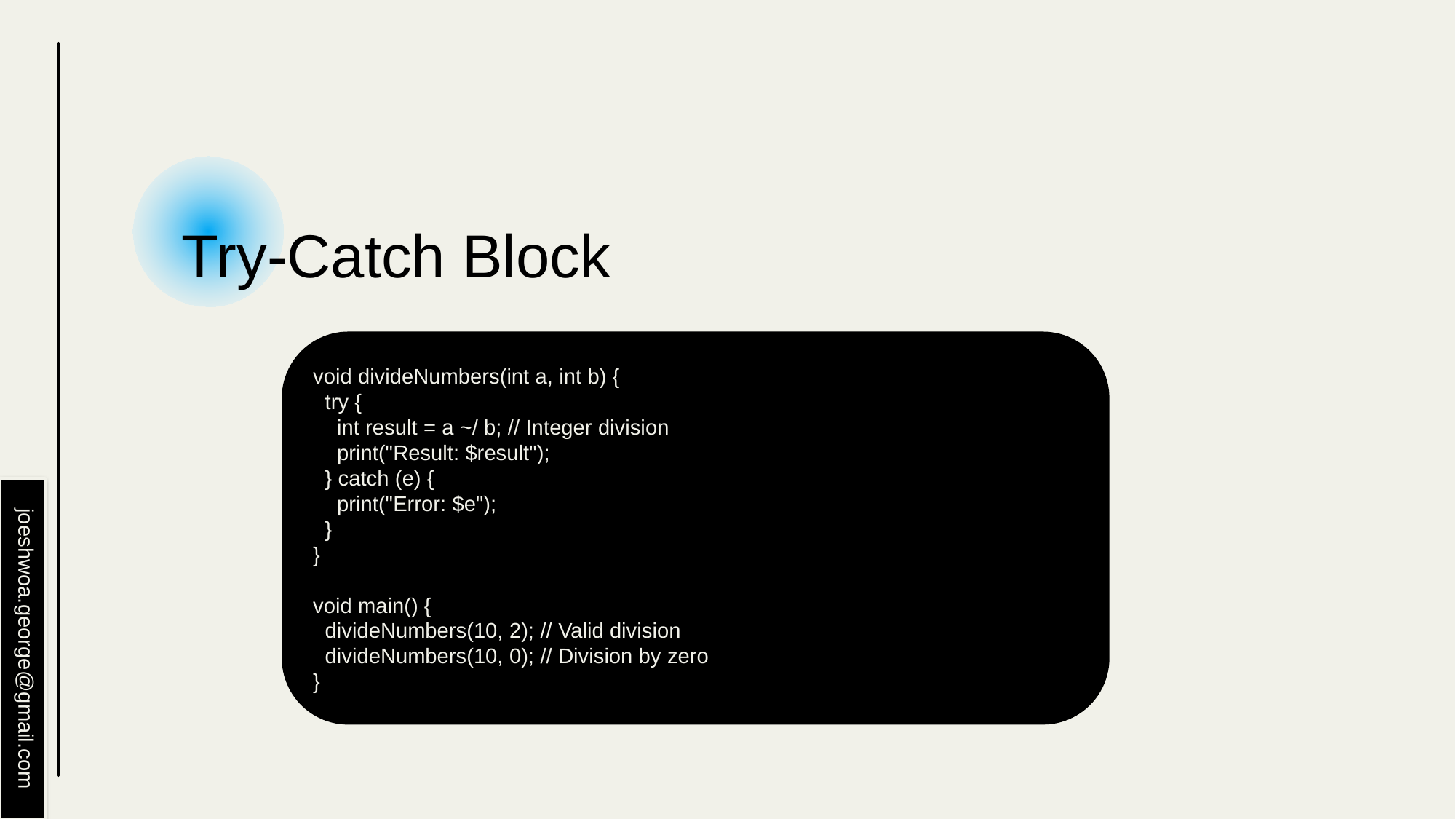

# Try-Catch Block

void divideNumbers(int a, int b) {
  try {
    int result = a ~/ b; // Integer division
    print("Result: $result");
  } catch (e) {
    print("Error: $e");
  }
}

void main() {
  divideNumbers(10, 2); // Valid division
  divideNumbers(10, 0); // Division by zero
}
joeshwoa.george@gmail.com